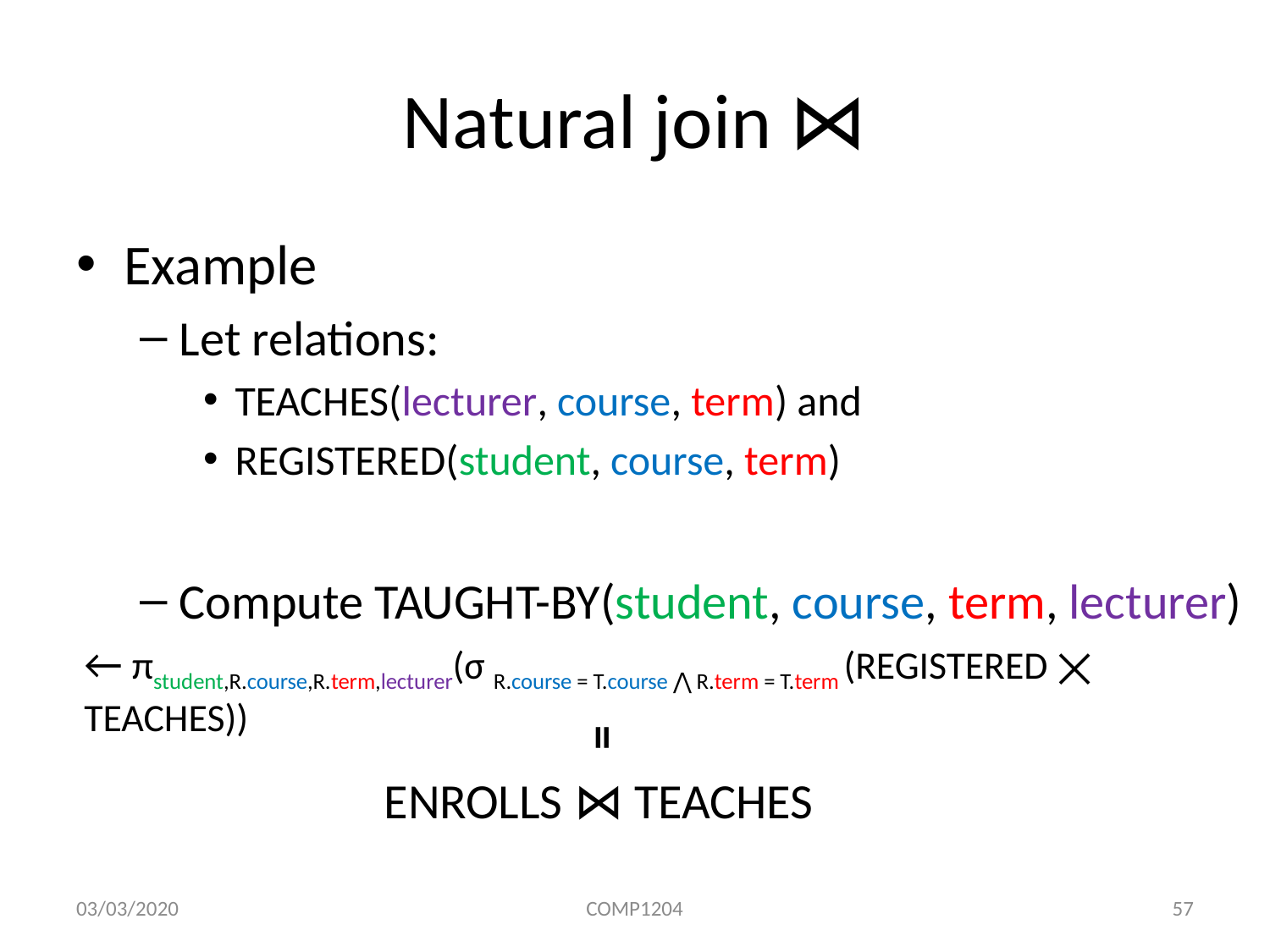

# Natural join ⋈
Example
Let relations:
TEACHES(lecturer, course, term) and
REGISTERED(student, course, term)

Compute TAUGHT-BY(student, course, term, lecturer)
← πstudent,R.course,R.term,lecturer(σ R.course = T.course ⋀ R.term = T.term (REGISTERED ⨉ TEACHES))

=
ENROLLS ⋈ TEACHES
03/03/2020
COMP1204
57